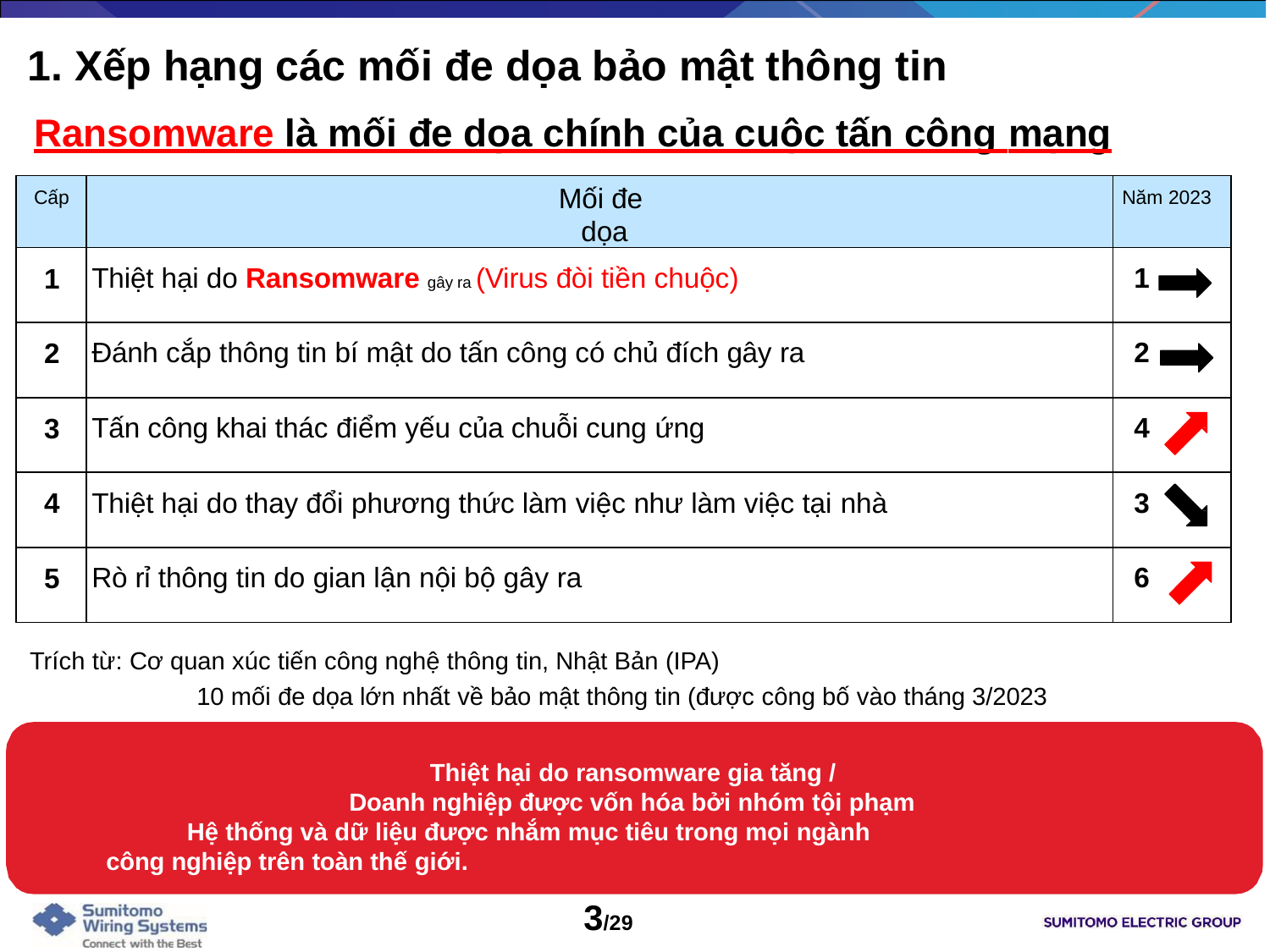

# 1. Xếp hạng các mối đe dọa bảo mật thông tin
Ransomware là mối đe dọa chính của cuộc tấn công mạng
| Cấp | Mối đe dọa | Năm 2023 |
| --- | --- | --- |
| 1 | Thiệt hại do Ransomware gây ra (Virus đòi tiền chuộc) | 1 |
| 2 | Đánh cắp thông tin bí mật do tấn công có chủ đích gây ra | 2 |
| 3 | Tấn công khai thác điểm yếu của chuỗi cung ứng | 4 |
| 4 | Thiệt hại do thay đổi phương thức làm việc như làm việc tại nhà | 3 |
| 5 | Rò rỉ thông tin do gian lận nội bộ gây ra | 6 |

Trích từ: Cơ quan xúc tiến công nghệ thông tin, Nhật Bản (IPA)
10 mối đe dọa lớn nhất về bảo mật thông tin (được công bố vào tháng 3/2023

Thiệt hại do ransomware gia tăng /  Doanh nghiệp được vốn hóa bởi nhóm tội phạm
Hệ thống và dữ liệu được nhắm mục tiêu trong mọi ngành công nghiệp trên toàn thế giới.
3/29